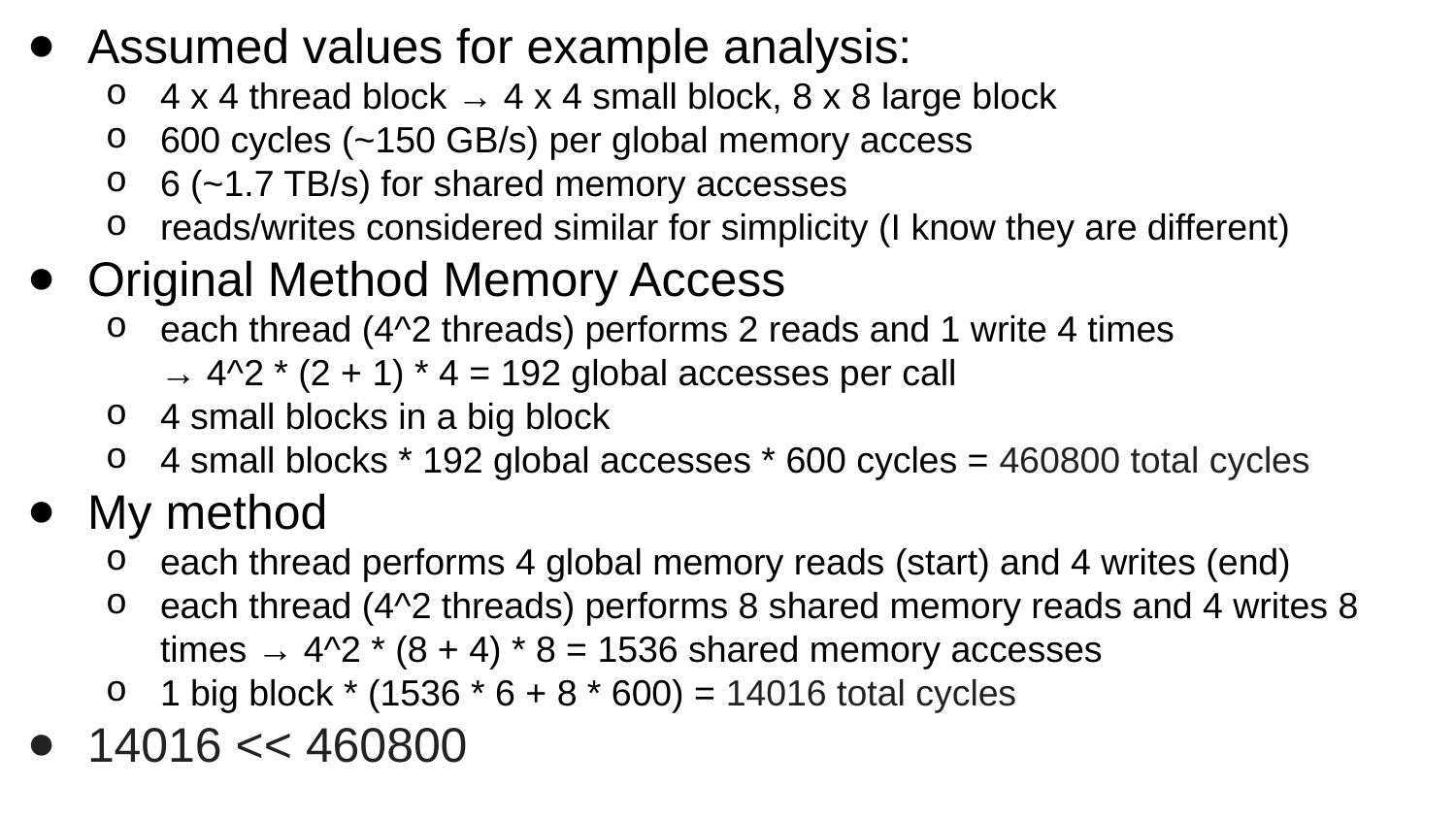

Assumed values for example analysis:
4 x 4 thread block → 4 x 4 small block, 8 x 8 large block
600 cycles (~150 GB/s) per global memory access
6 (~1.7 TB/s) for shared memory accesses
reads/writes considered similar for simplicity (I know they are different)
Original Method Memory Access
each thread (4^2 threads) performs 2 reads and 1 write 4 times                       → 4^2 * (2 + 1) * 4 = 192 global accesses per call
4 small blocks in a big block
4 small blocks * 192 global accesses * 600 cycles = 460800 total cycles
My method
each thread performs 4 global memory reads (start) and 4 writes (end)
each thread (4^2 threads) performs 8 shared memory reads and 4 writes 8 times → 4^2 * (8 + 4) * 8 = 1536 shared memory accesses
1 big block * (1536 * 6 + 8 * 600) = 14016 total cycles
14016 << 460800